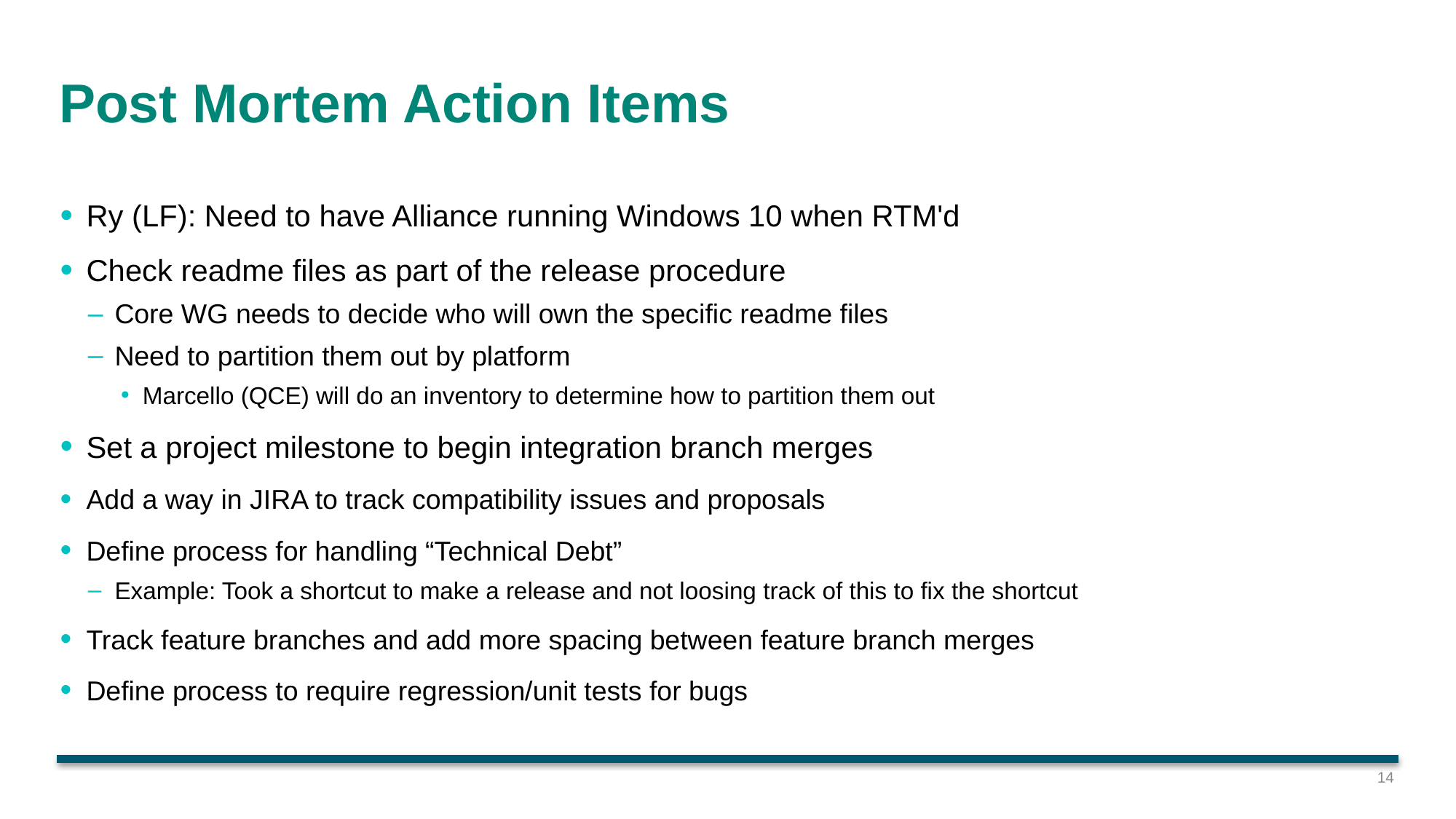

# Post Mortem Action Items
Ry (LF): Need to have Alliance running Windows 10 when RTM'd
Check readme files as part of the release procedure
Core WG needs to decide who will own the specific readme files
Need to partition them out by platform
Marcello (QCE) will do an inventory to determine how to partition them out
Set a project milestone to begin integration branch merges
Add a way in JIRA to track compatibility issues and proposals
Define process for handling “Technical Debt”
Example: Took a shortcut to make a release and not loosing track of this to fix the shortcut
Track feature branches and add more spacing between feature branch merges
Define process to require regression/unit tests for bugs